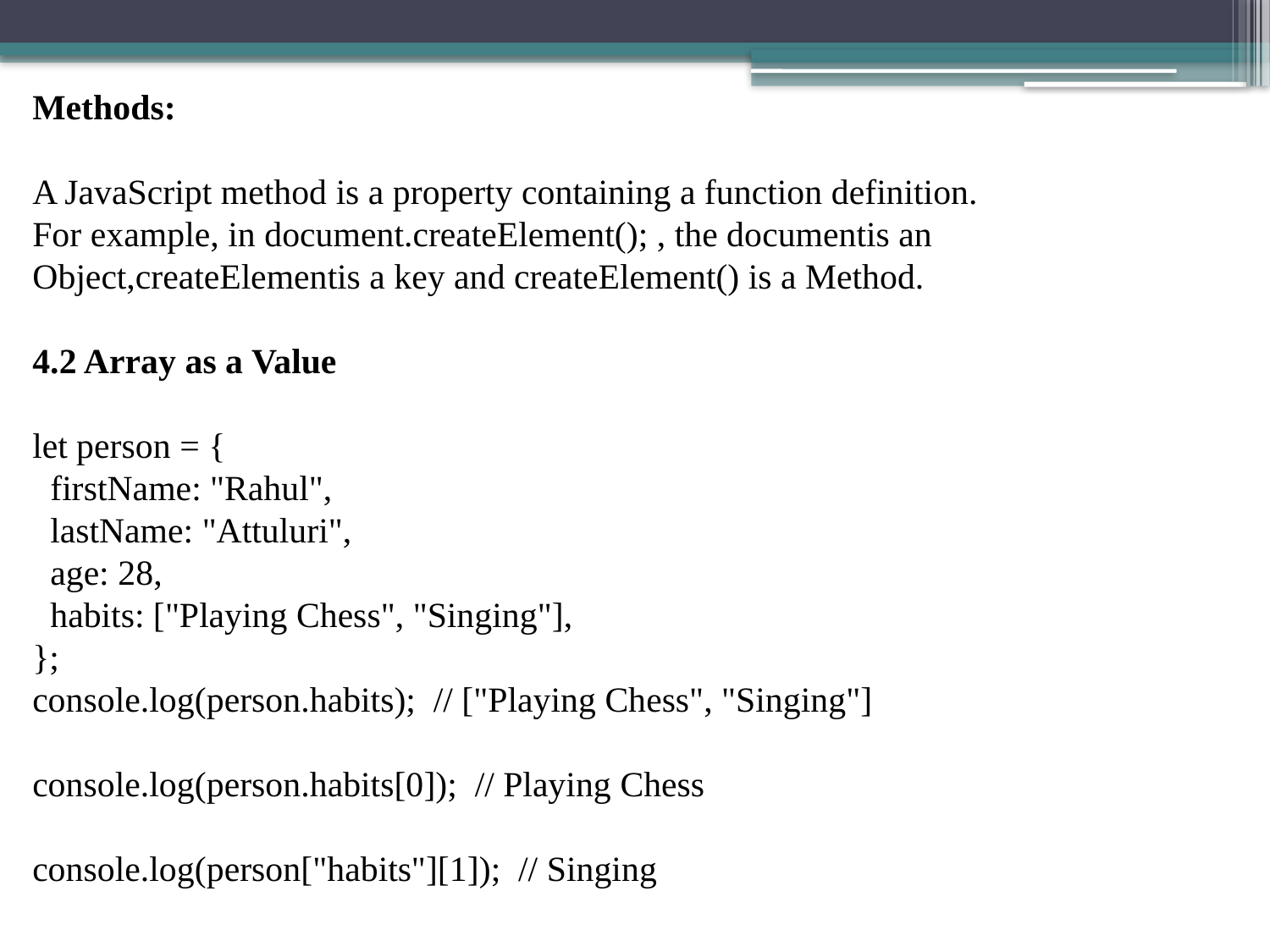

Methods:

A JavaScript method is a property containing a function definition.
For example, in document.createElement(); , the documentis an Object,createElementis a key and createElement() is a Method.

4.2 Array as a Value

let person = {
  firstName: "Rahul",
  lastName: "Attuluri",
  age: 28,
  habits: ["Playing Chess", "Singing"],
};
console.log(person.habits);  // ["Playing Chess", "Singing"]
console.log(person.habits[0]);  // Playing Chess
console.log(person["habits"][1]);  // Singing